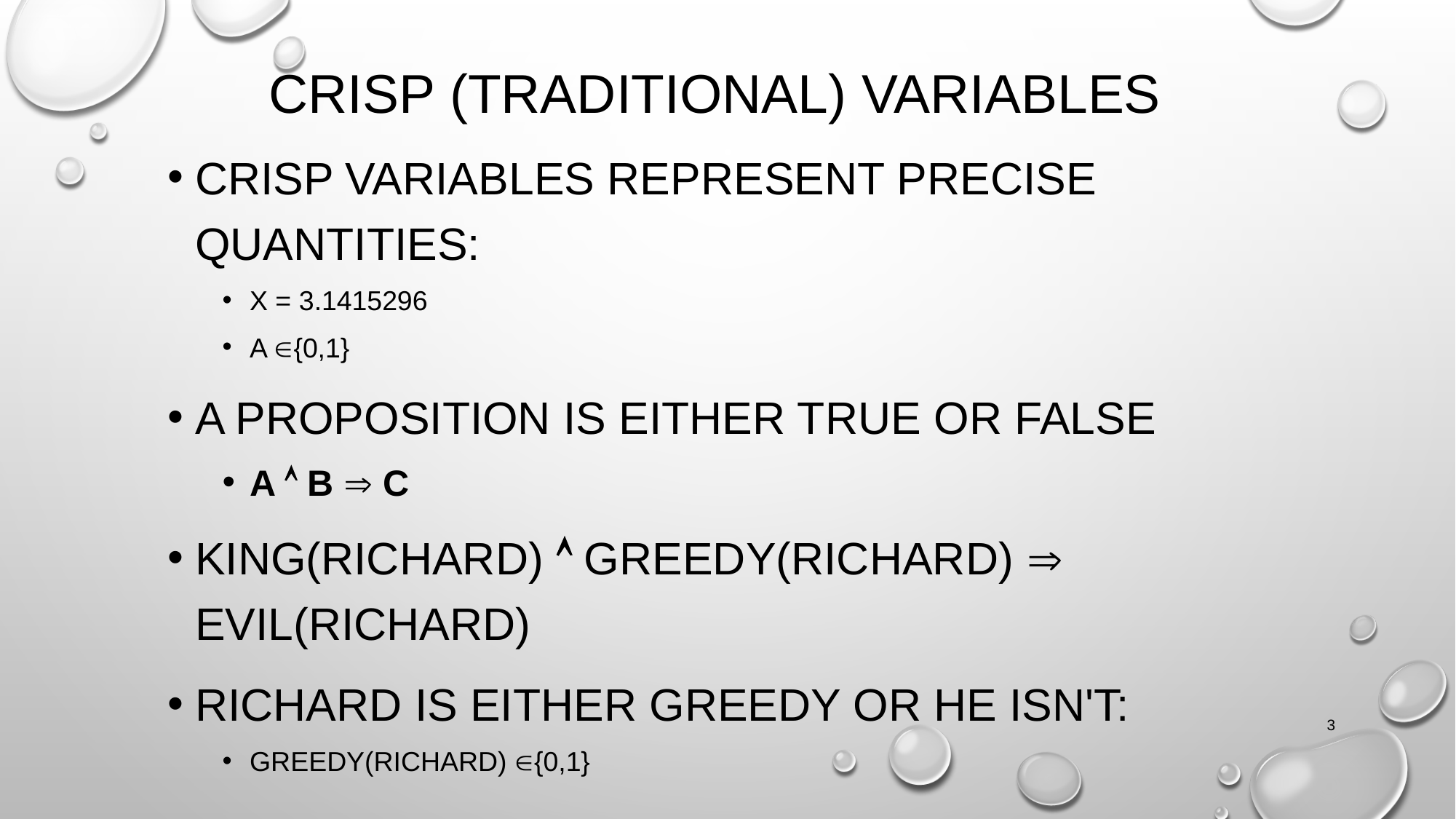

# Crisp (Traditional) Variables
Crisp variables represent precise quantities:
x = 3.1415296
A ∈{0,1}
A proposition is either True or False
A ∧ B ⇒ C
King(Richard) ∧ Greedy(Richard) ⇒ Evil(Richard)
Richard is either greedy or he isn't:
Greedy(Richard) ∈{0,1}

3